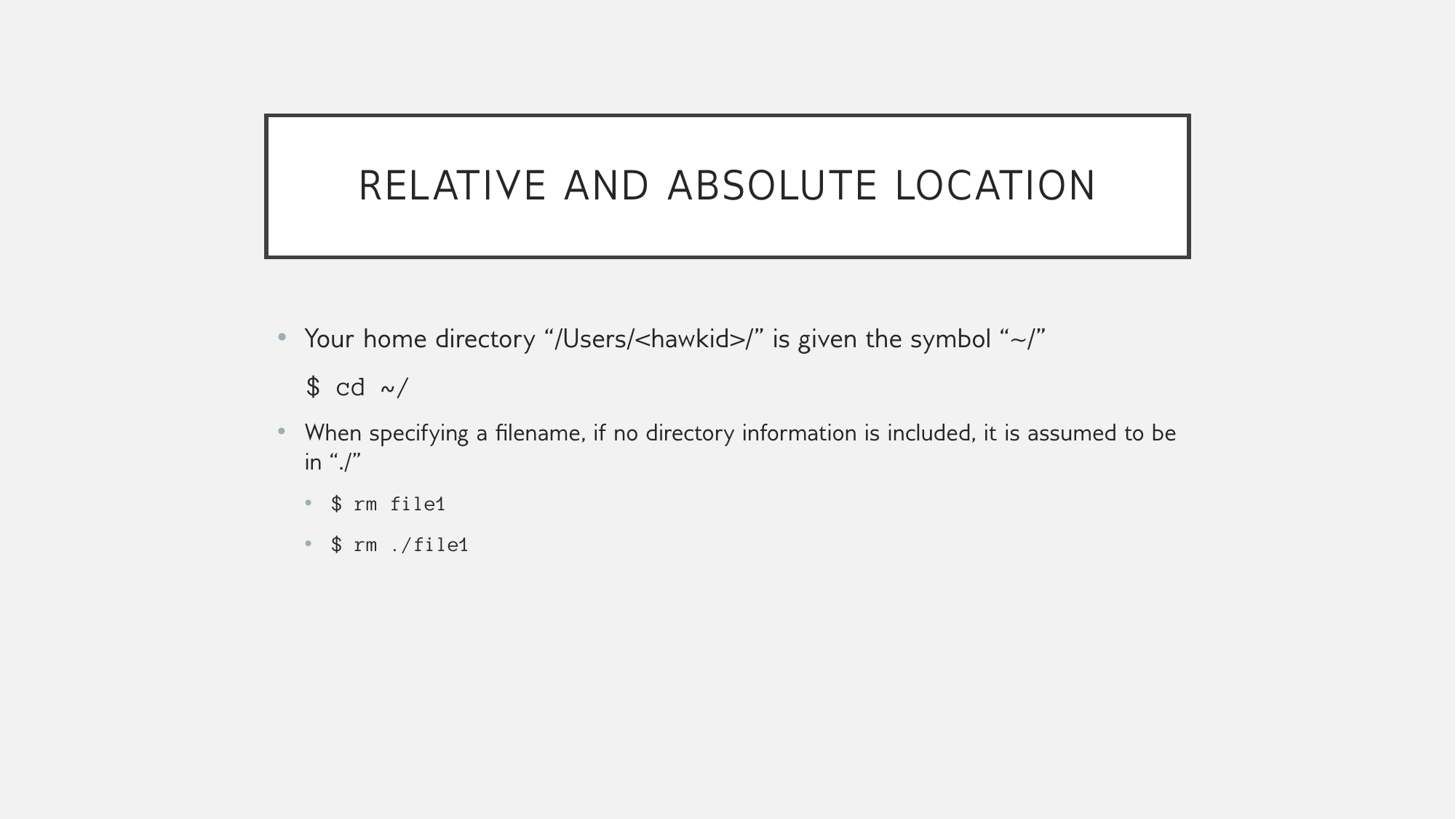

# Relative and absolute location
Your home directory “/Users/<hawkid>/” is given the symbol “~/”
  $ cd ~/
When specifying a filename, if no directory information is included, it is assumed to be in “./”
$ rm file1
$ rm ./file1